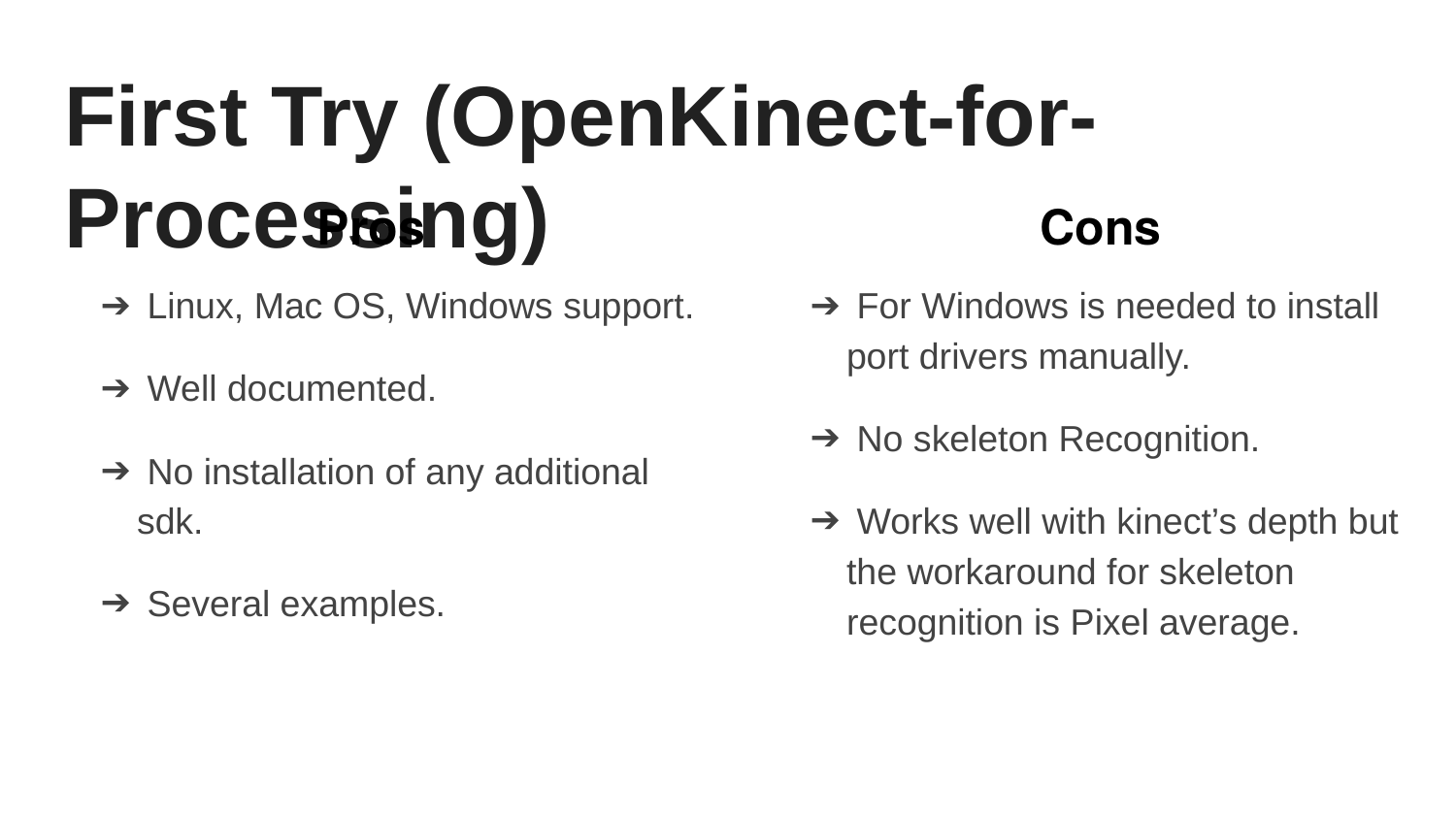

# First Try (OpenKinect-for-Processing)
Pros
Cons
 Linux, Mac OS, Windows support.
 Well documented.
 No installation of any additional sdk.
 Several examples.
 For Windows is needed to install port drivers manually.
 No skeleton Recognition.
 Works well with kinect’s depth but the workaround for skeleton recognition is Pixel average.